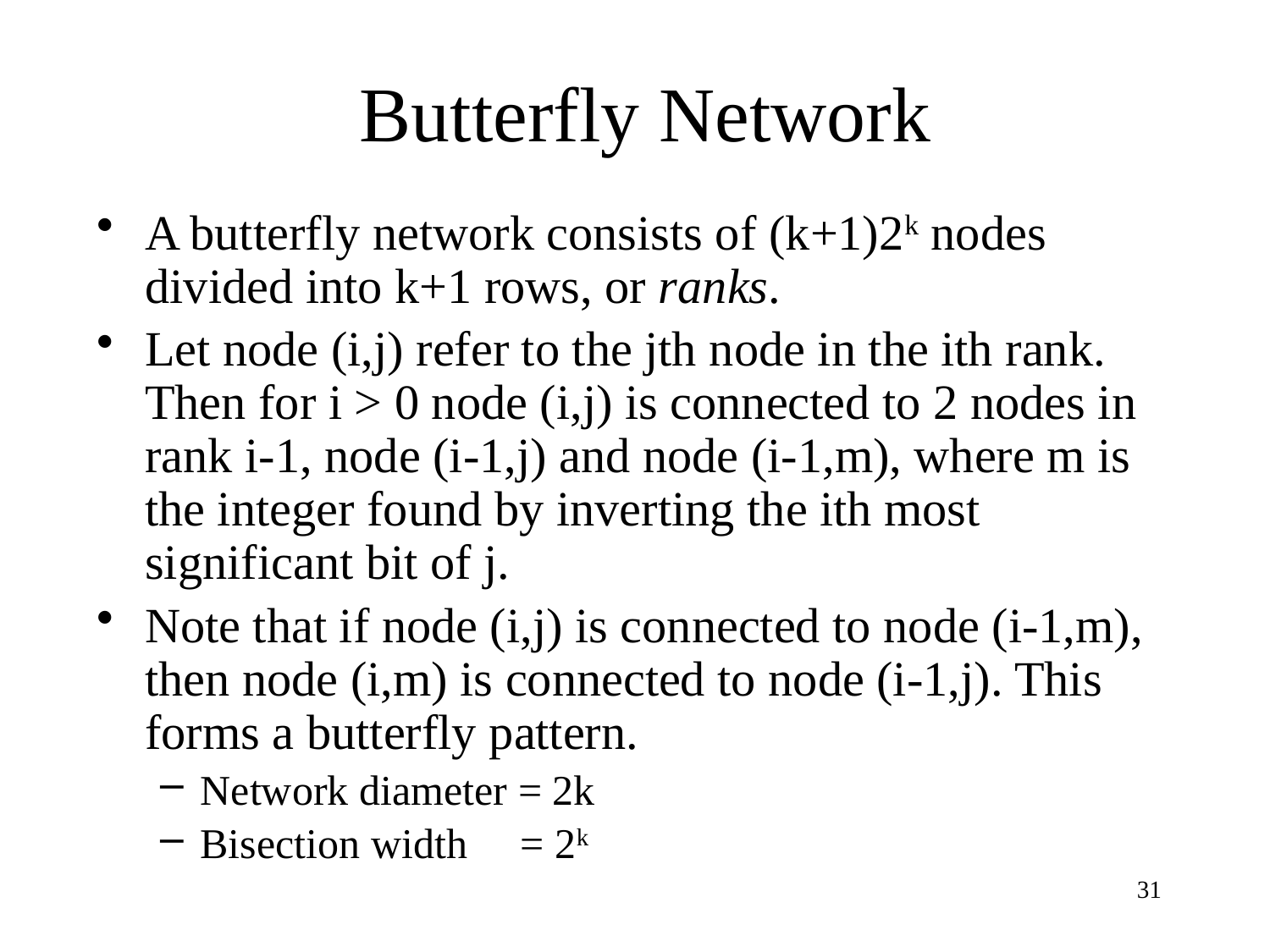

# Butterfly Network
A butterfly network consists of (k+1)2k nodes divided into k+1 rows, or ranks.
Let node (i,j) refer to the jth node in the ith rank. Then for i > 0 node (i,j) is connected to 2 nodes in rank i-1, node (i-1,j) and node (i-1,m), where m is the integer found by inverting the ith most significant bit of j.
Note that if node (i,j) is connected to node (i-1,m), then node (i,m) is connected to node (i-1,j). This forms a butterfly pattern.
Network diameter = 2k
Bisection width     = 2k
31